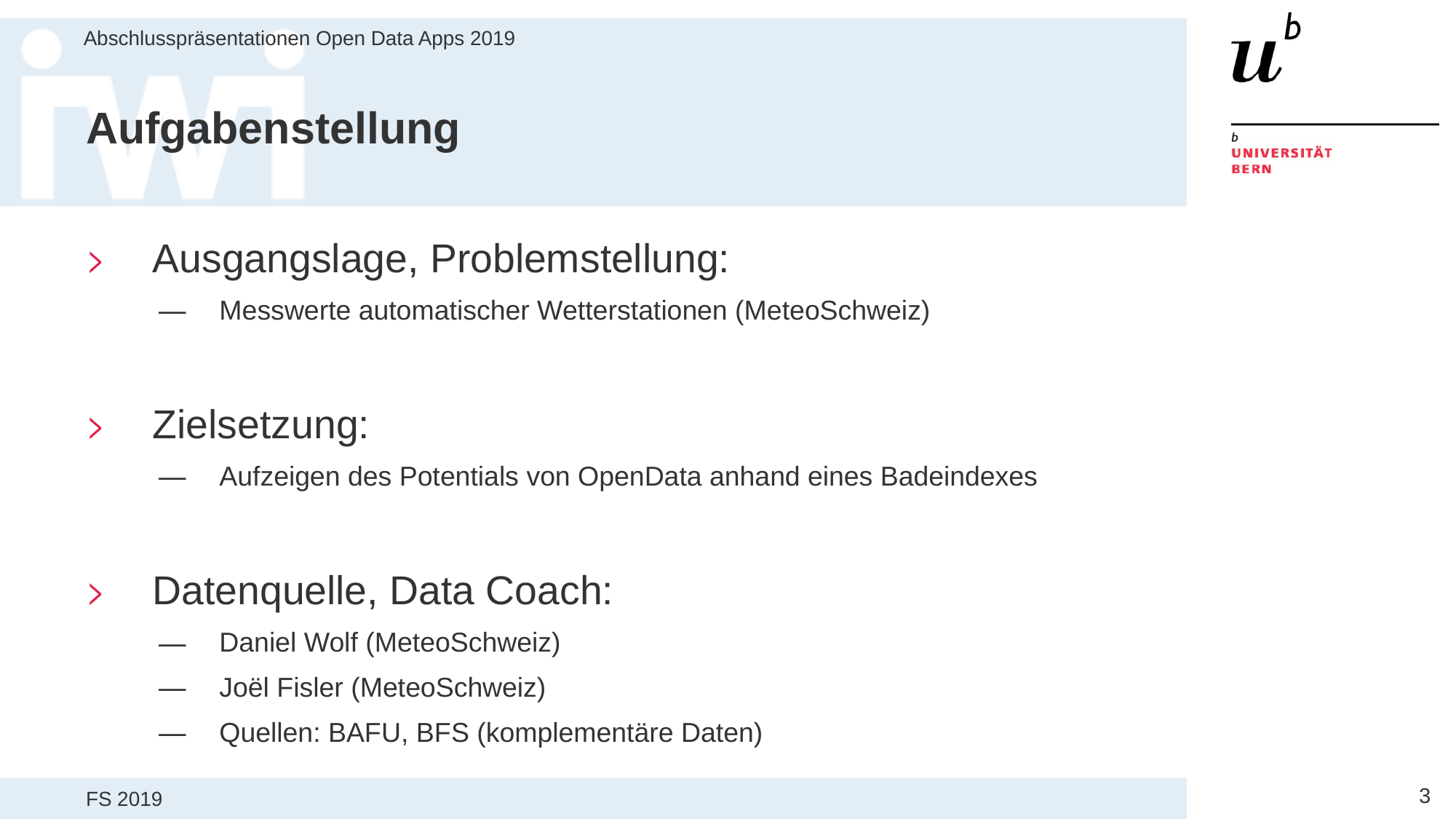

# Aufgabenstellung
Ausgangslage, Problemstellung:
Messwerte automatischer Wetterstationen (MeteoSchweiz)

Zielsetzung:
Aufzeigen des Potentials von OpenData anhand eines Badeindexes

Datenquelle, Data Coach:
Daniel Wolf (MeteoSchweiz)
Joël Fisler (MeteoSchweiz)
Quellen: BAFU, BFS (komplementäre Daten)